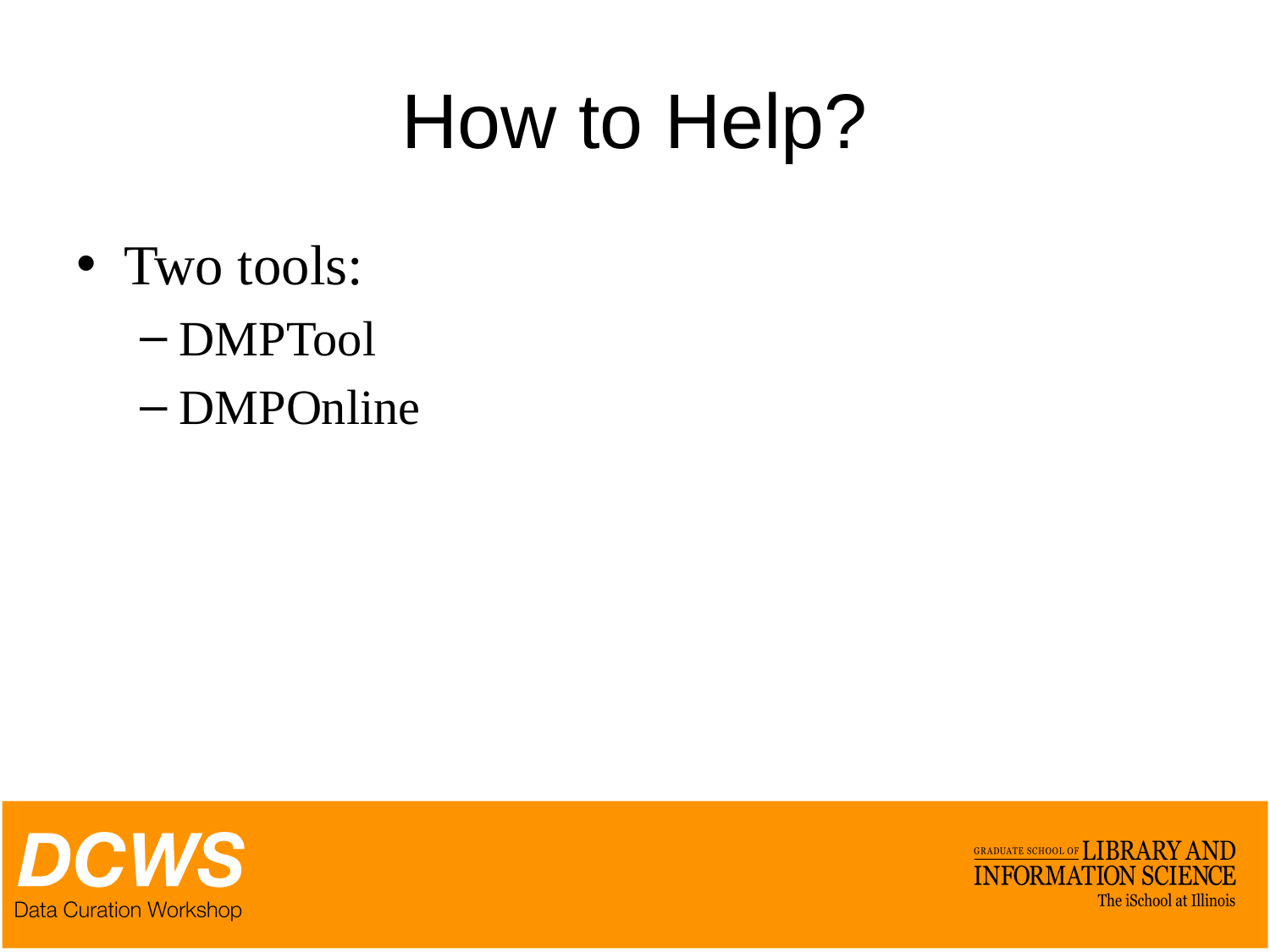

# How to Help?
Two tools:
DMPTool
DMPOnline